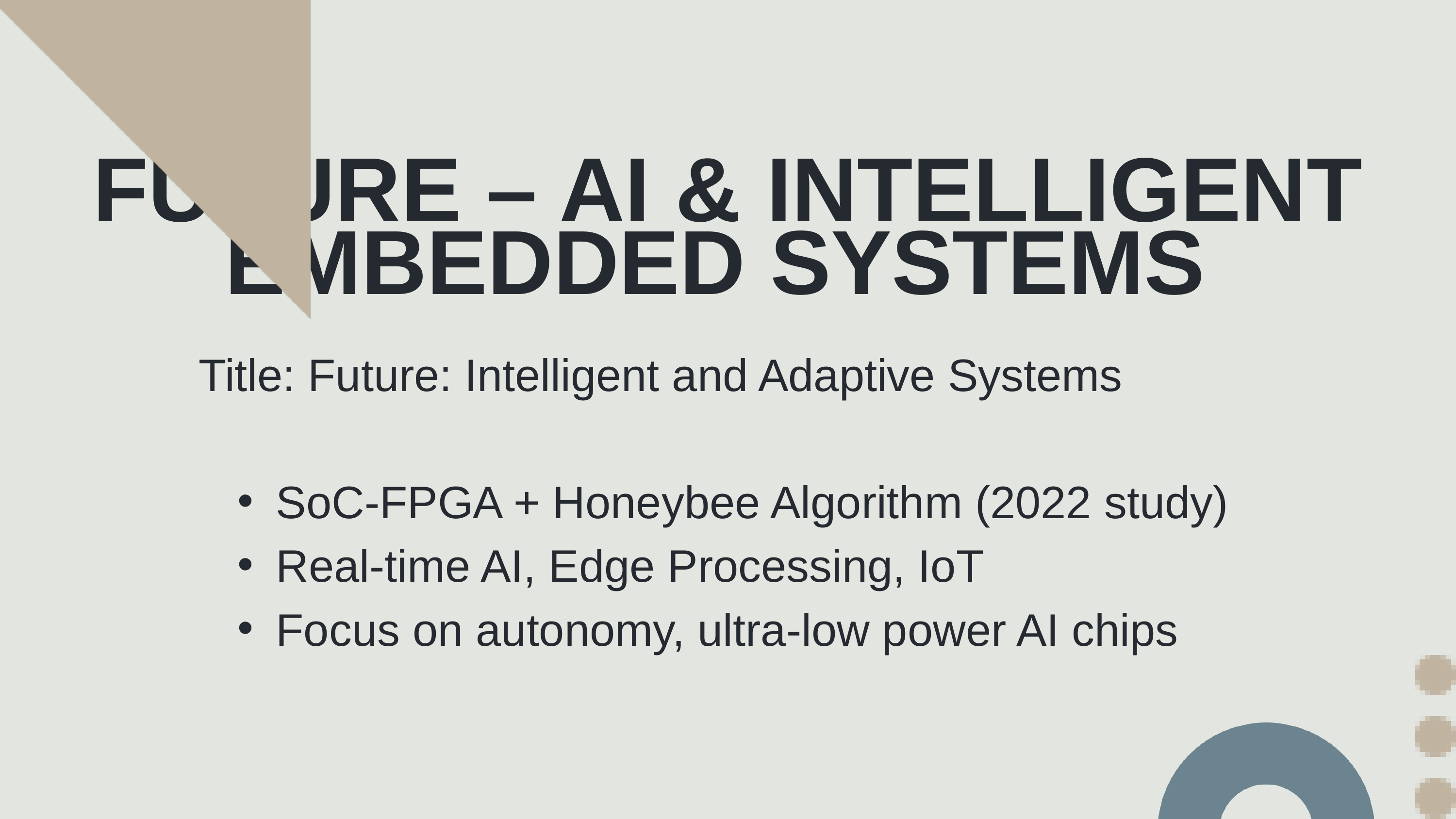

FUTURE – AI & INTELLIGENT EMBEDDED SYSTEMS
Title: Future: Intelligent and Adaptive Systems

SoC-FPGA + Honeybee Algorithm (2022 study)
Real-time AI, Edge Processing, IoT
Focus on autonomy, ultra-low power AI chips